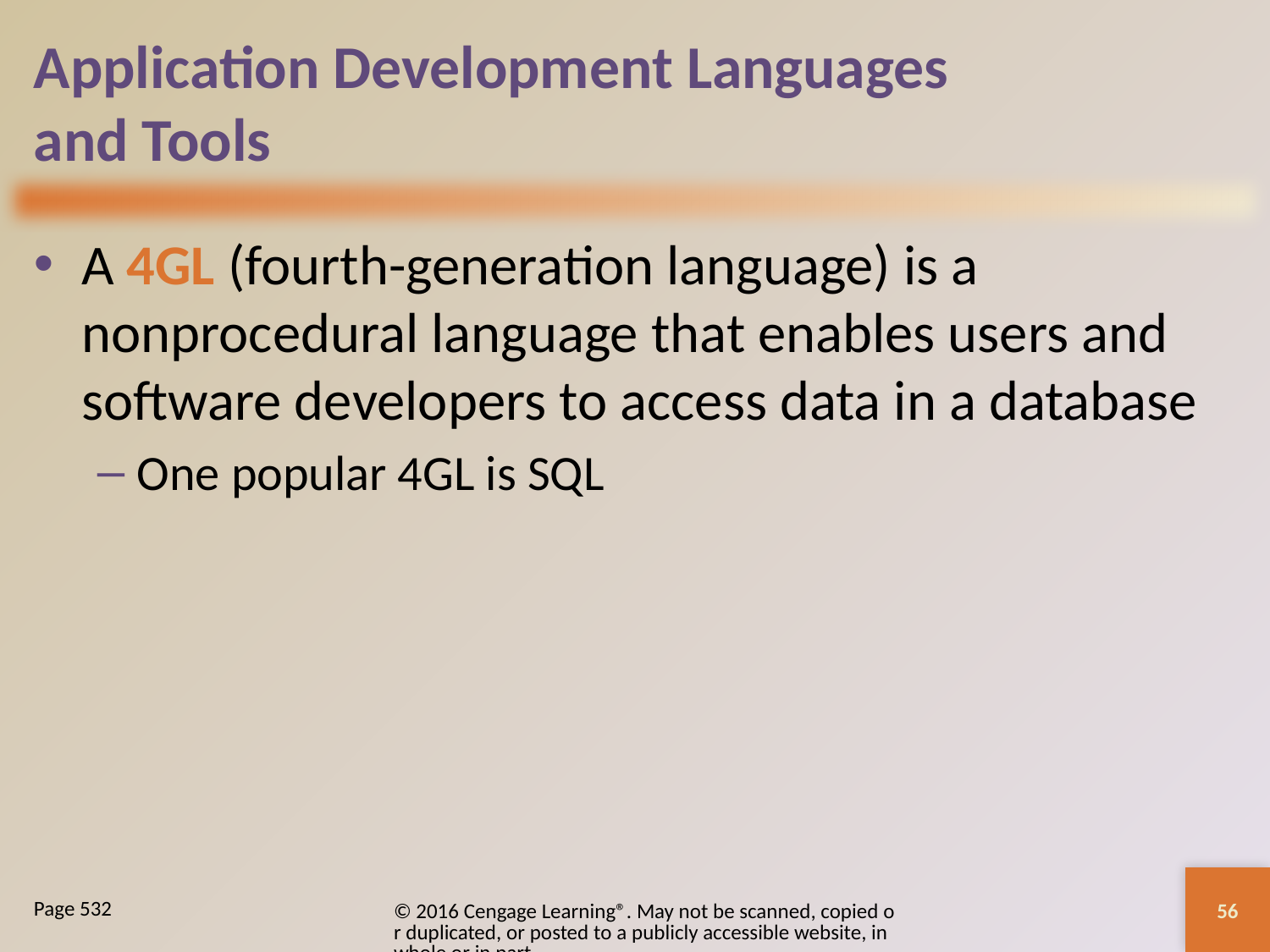

# Application Development Languages and Tools
A 4GL (fourth-generation language) is a nonprocedural language that enables users and software developers to access data in a database
One popular 4GL is SQL
56
© 2016 Cengage Learning®. May not be scanned, copied or duplicated, or posted to a publicly accessible website, in whole or in part.
Page 532